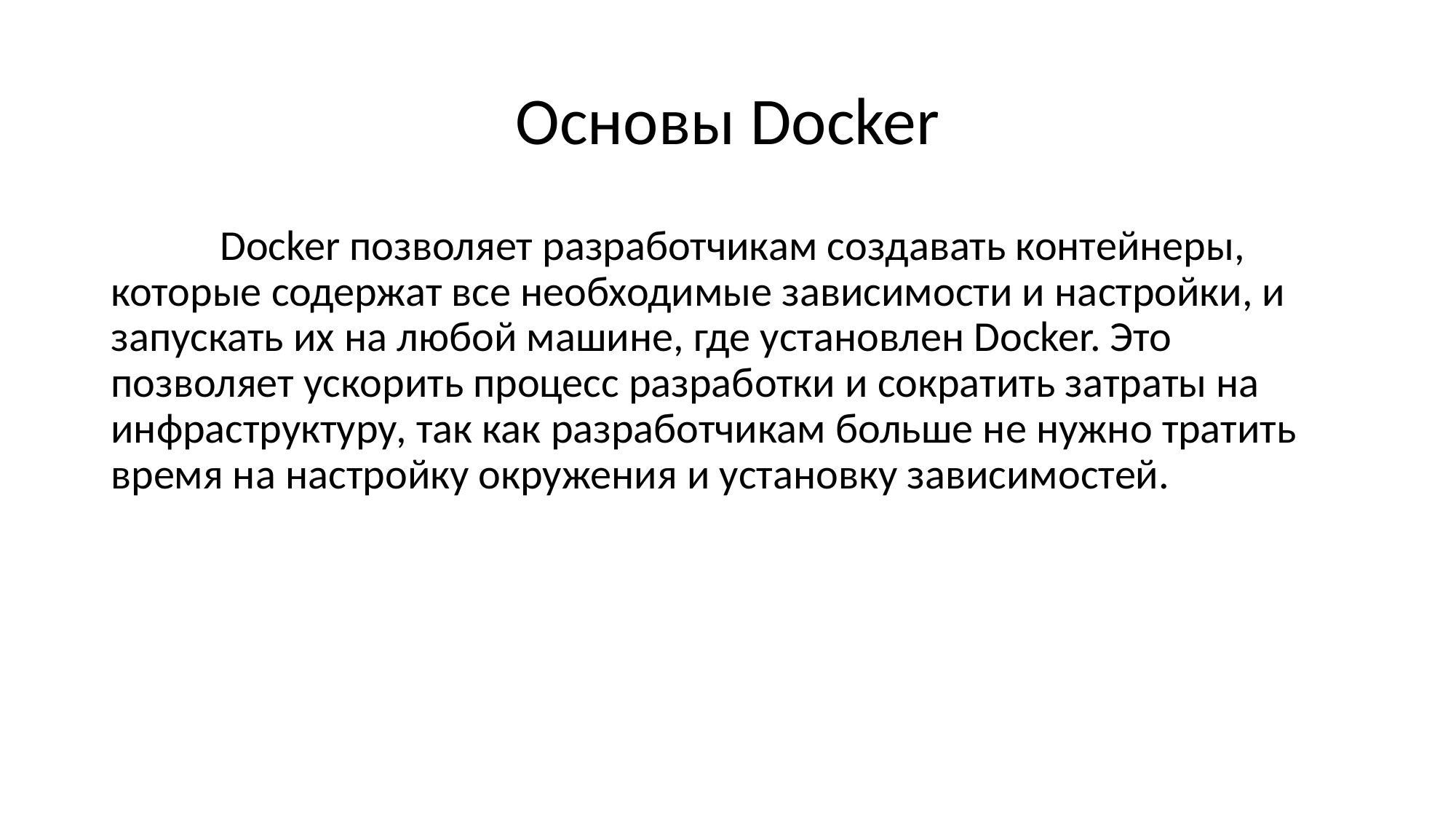

# Основы Docker
	Docker позволяет разработчикам создавать контейнеры, которые содержат все необходимые зависимости и настройки, и запускать их на любой машине, где установлен Docker. Это позволяет ускорить процесс разработки и сократить затраты на инфраструктуру, так как разработчикам больше не нужно тратить время на настройку окружения и установку зависимостей.